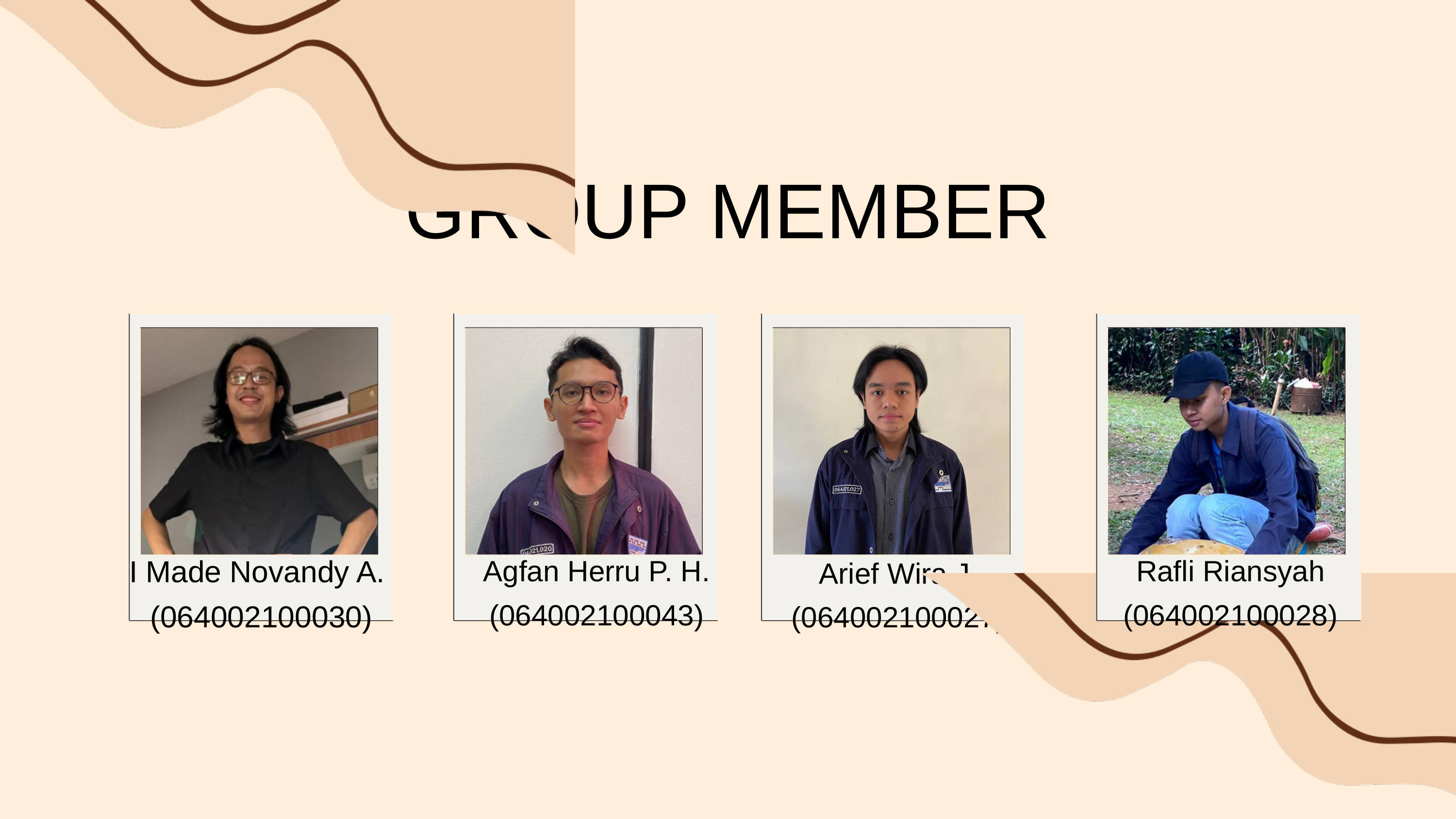

GROUP MEMBER

I Made Novandy A.
(064002100030)
Agfan Herru P. H.
(064002100043)
Rafli Riansyah
(064002100028)
Arief Wira J.
(064002100027)